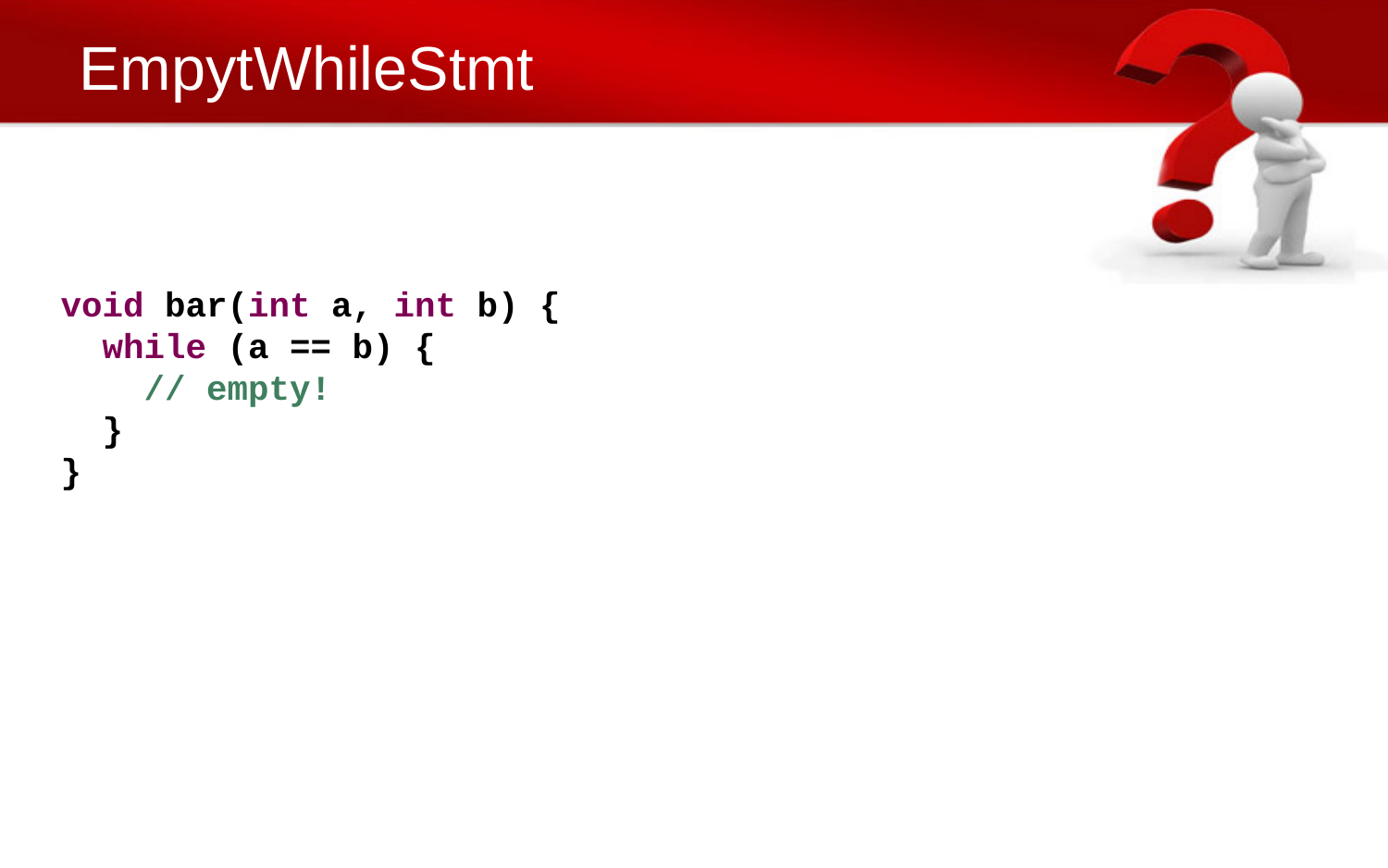

# EmpytWhileStmt
  void bar(int a, int b) {
    while (a == b) {
      // empty!
    }
  }